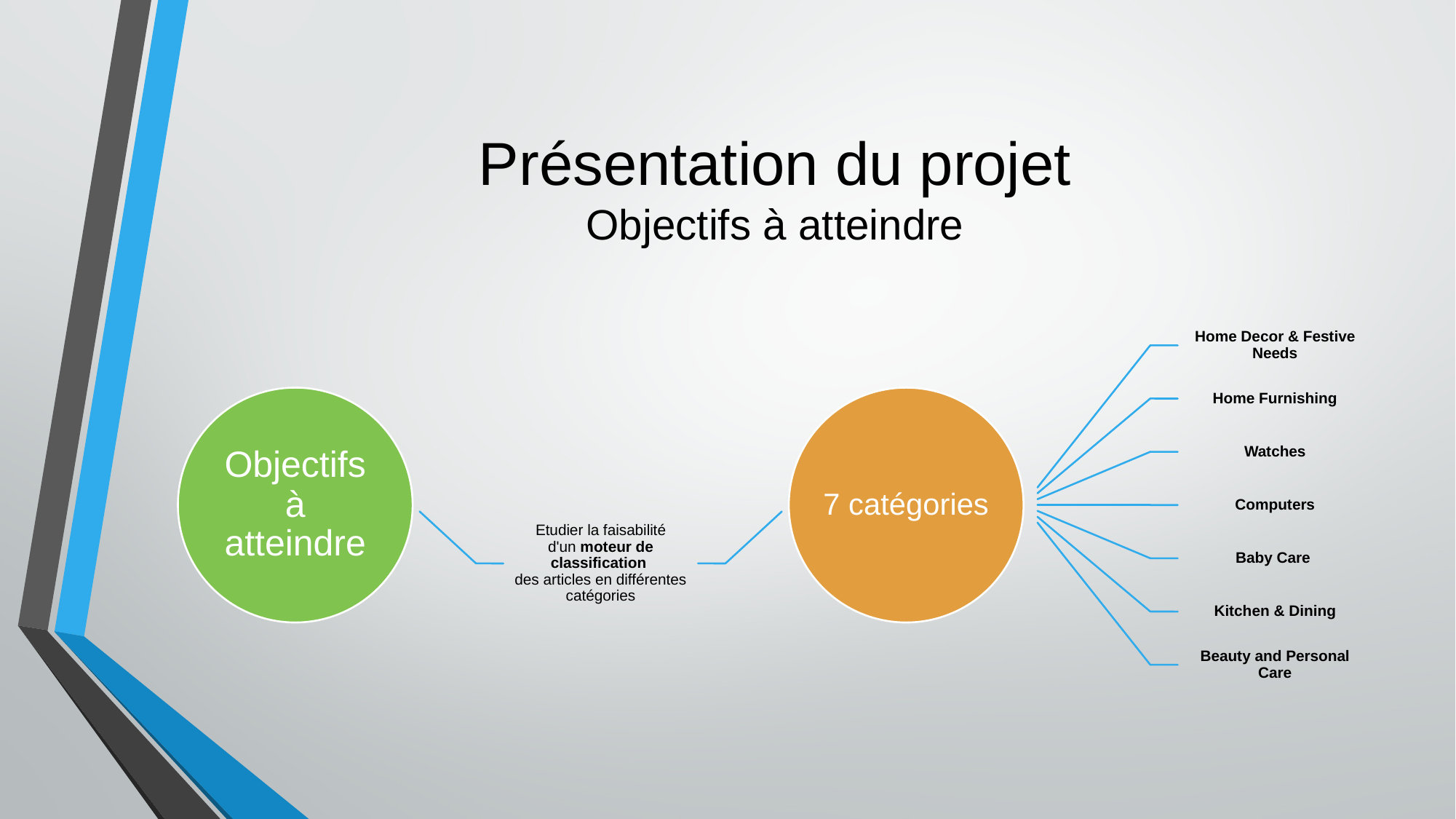

# Présentation du projet Objectifs à atteindre
Objectifs à atteindre
Etudier la faisabilité d'un moteur de classification 
des articles en différentes catégories
7 catégories
Home Decor & Festive Needs
Home Furnishing
Watches
Computers
Baby Care
Kitchen & Dining
Beauty and Personal Care